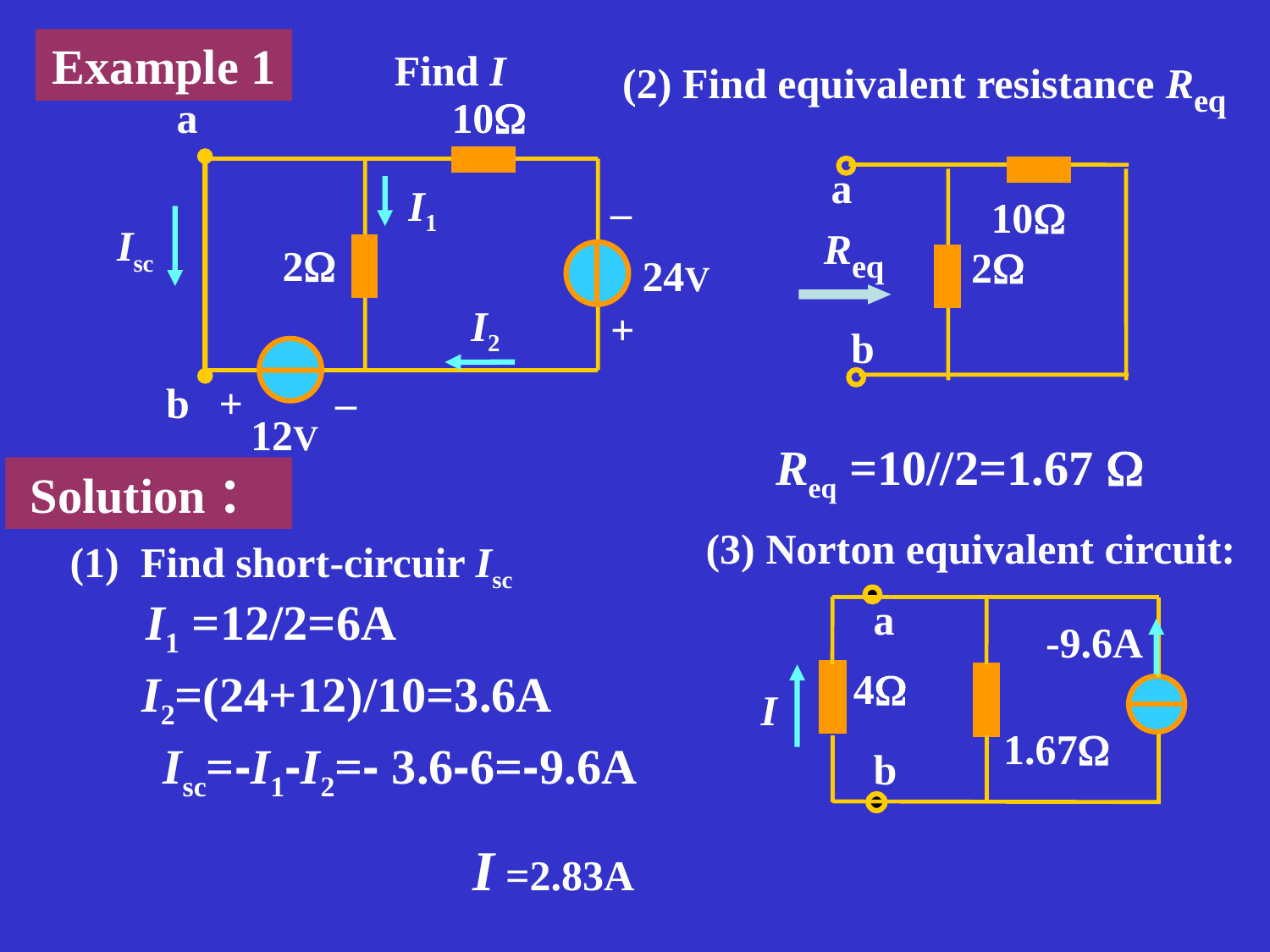

Example 1
Find I
(2) Find equivalent resistance Req
a
10Ω

–
I
4Ω

2Ω

24V

+

b
+
–
12V

Isc
a

10Ω
Req
2Ω

b

I1
 I2

Req =10//2=1.67 Ω
Solution：
(3) Norton equivalent circuit:
(1)  Find short-circuir Isc
a

-9.6A

4Ω

I

1.67Ω

b

I1 =12/2=6A
 I2=(24+12)/10=3.6A
Isc=-I1-I2=- 3.6-6=-9.6A
I =2.83A